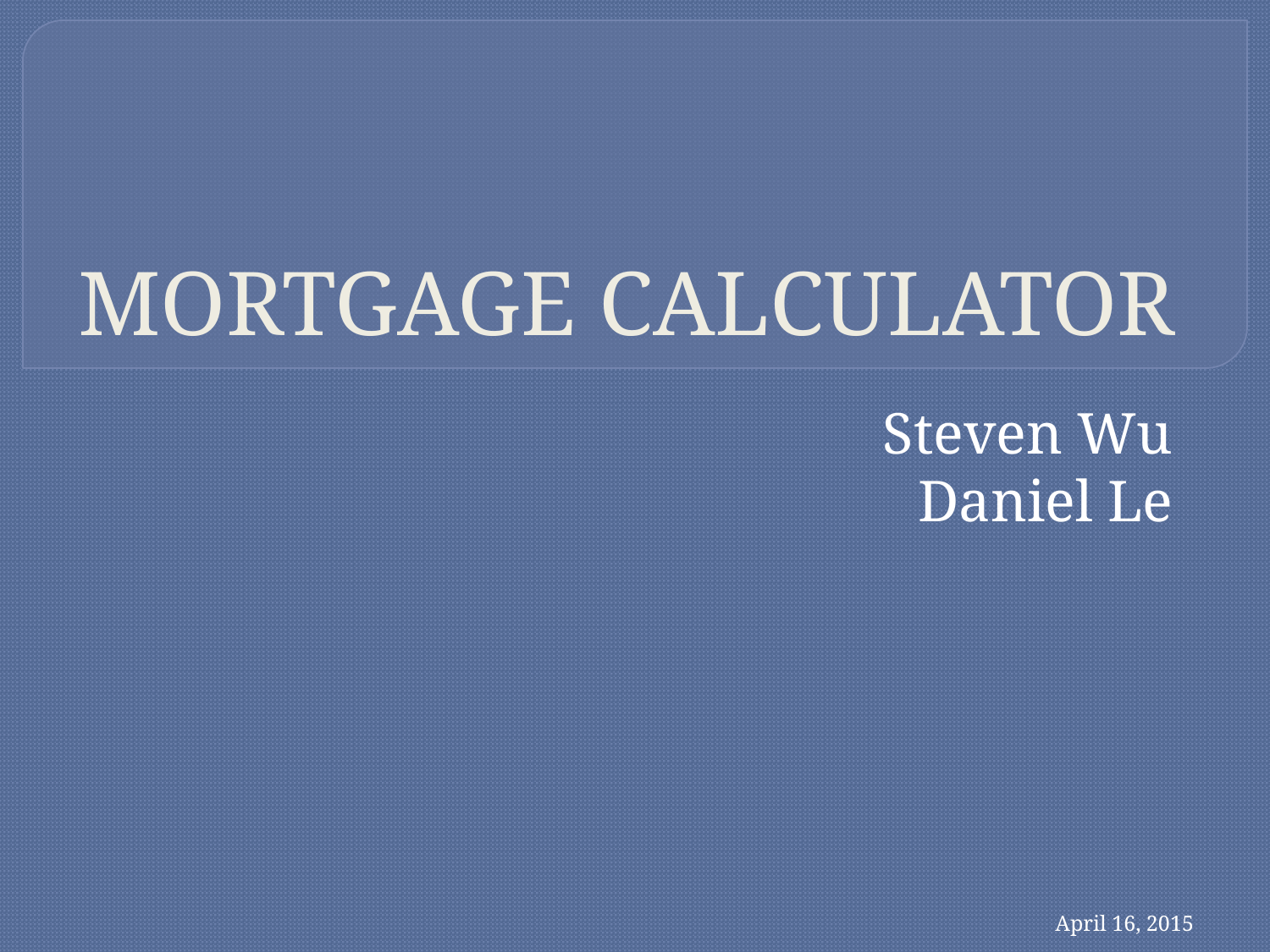

# MORTGAGE CALCULATOR
Steven Wu
Daniel Le
April 16, 2015